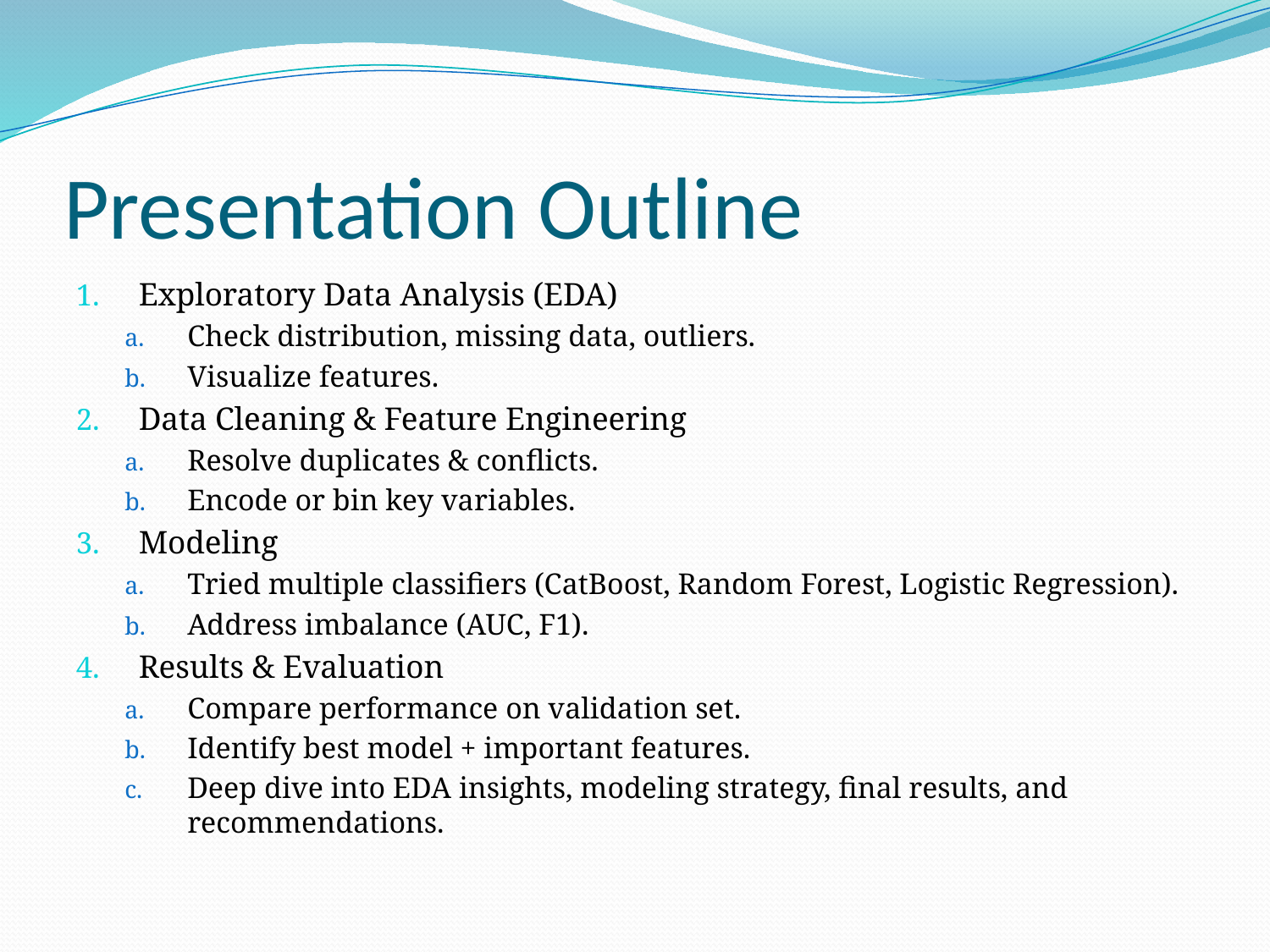

# Presentation Outline
Exploratory Data Analysis (EDA)
Check distribution, missing data, outliers.
Visualize features.
Data Cleaning & Feature Engineering
Resolve duplicates & conflicts.
Encode or bin key variables.
Modeling
Tried multiple classifiers (CatBoost, Random Forest, Logistic Regression).
Address imbalance (AUC, F1).
Results & Evaluation
Compare performance on validation set.
Identify best model + important features.
Deep dive into EDA insights, modeling strategy, final results, and recommendations.